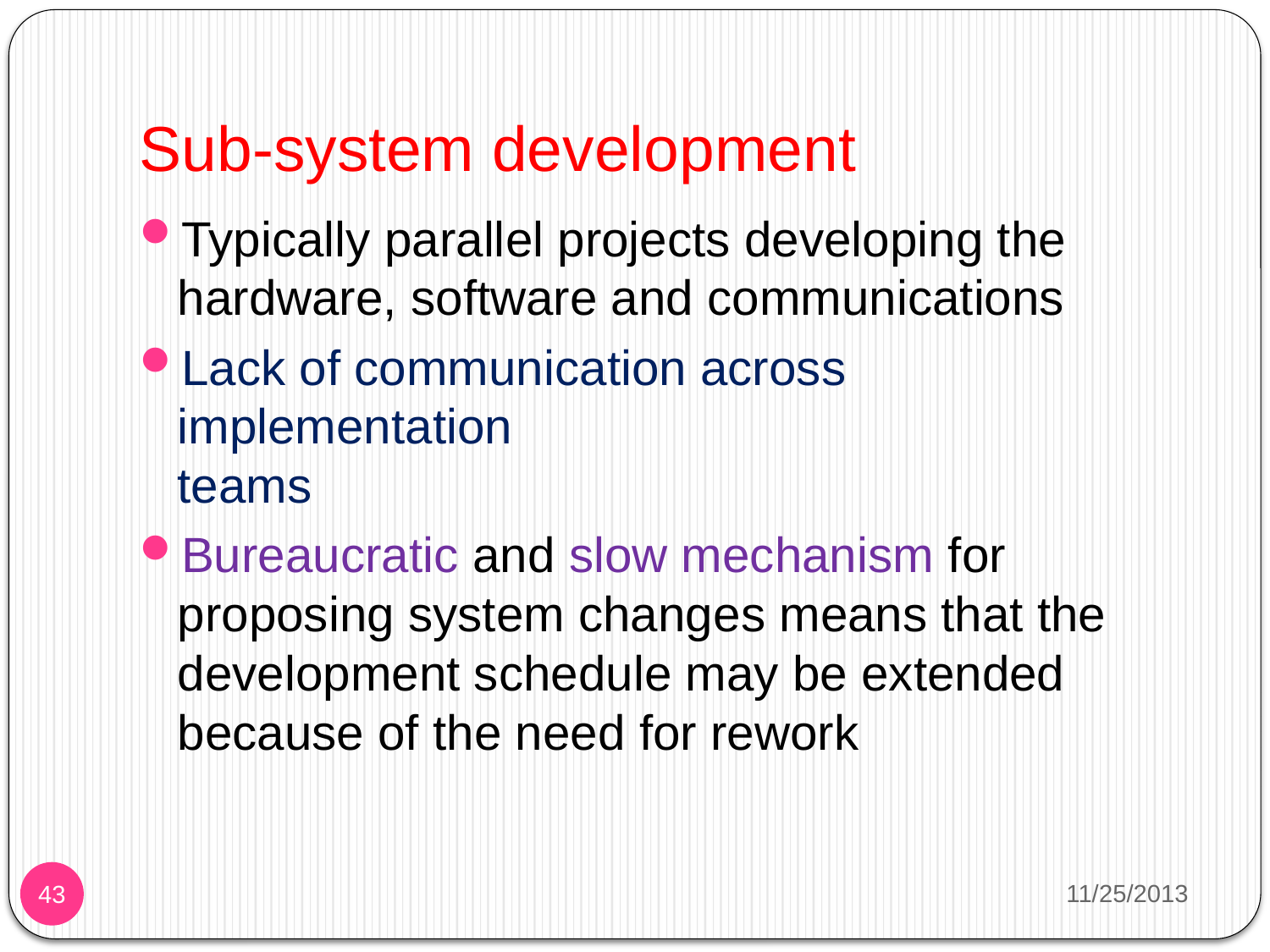

# Sub-system development
Typically parallel projects developing the
hardware, software and communications
Lack of communication across implementation
teams
Bureaucratic and slow mechanism for
proposing system changes means that the development schedule may be extended because of the need for rework
11/25/2013
43